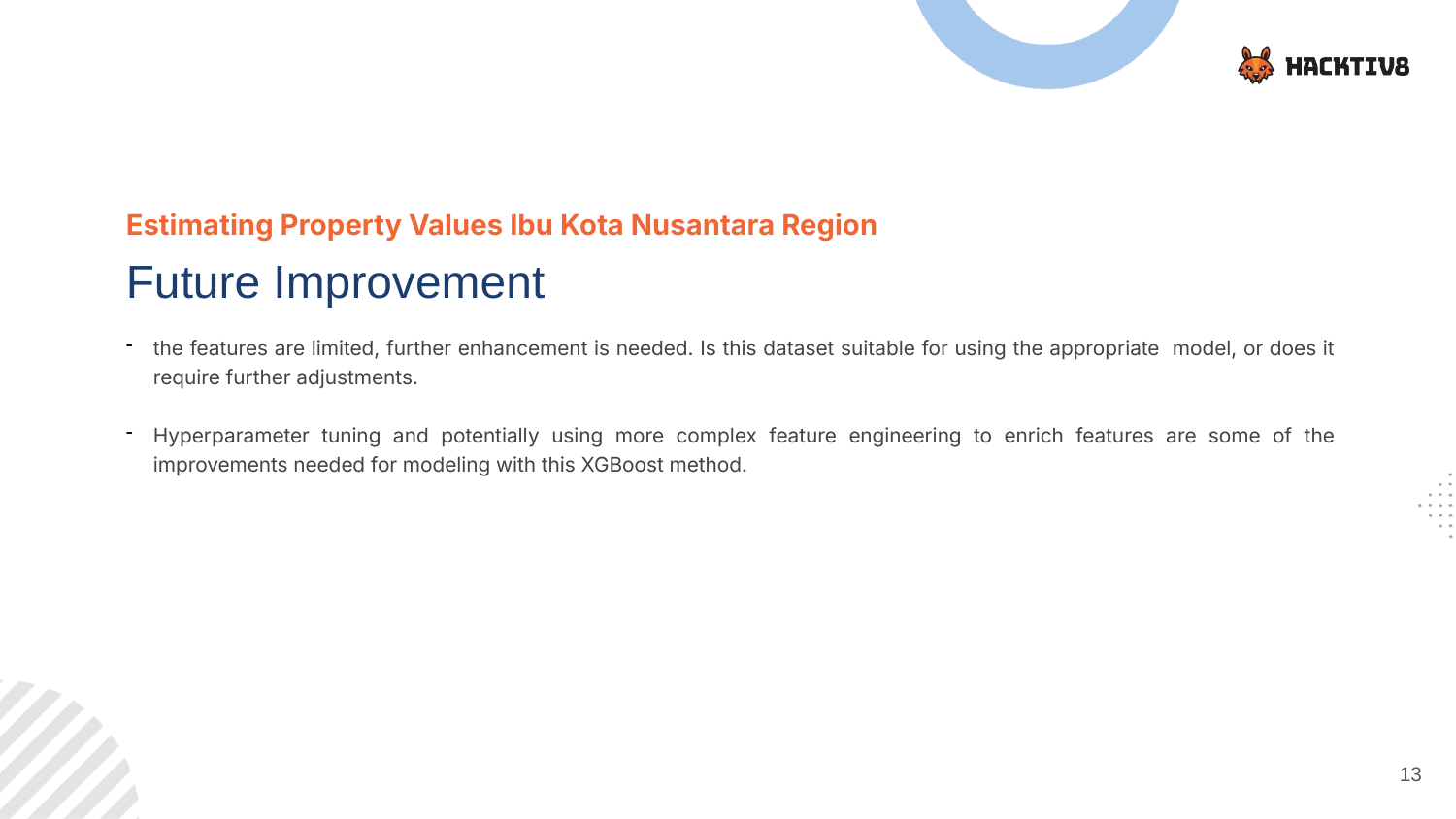

Estimating Property Values Ibu Kota Nusantara Region
Future Improvement
the features are limited, further enhancement is needed. Is this dataset suitable for using the appropriate  model, or does it require further adjustments.

Hyperparameter tuning and potentially using more complex feature engineering to enrich features are some of the improvements needed for modeling with this XGBoost method.
13